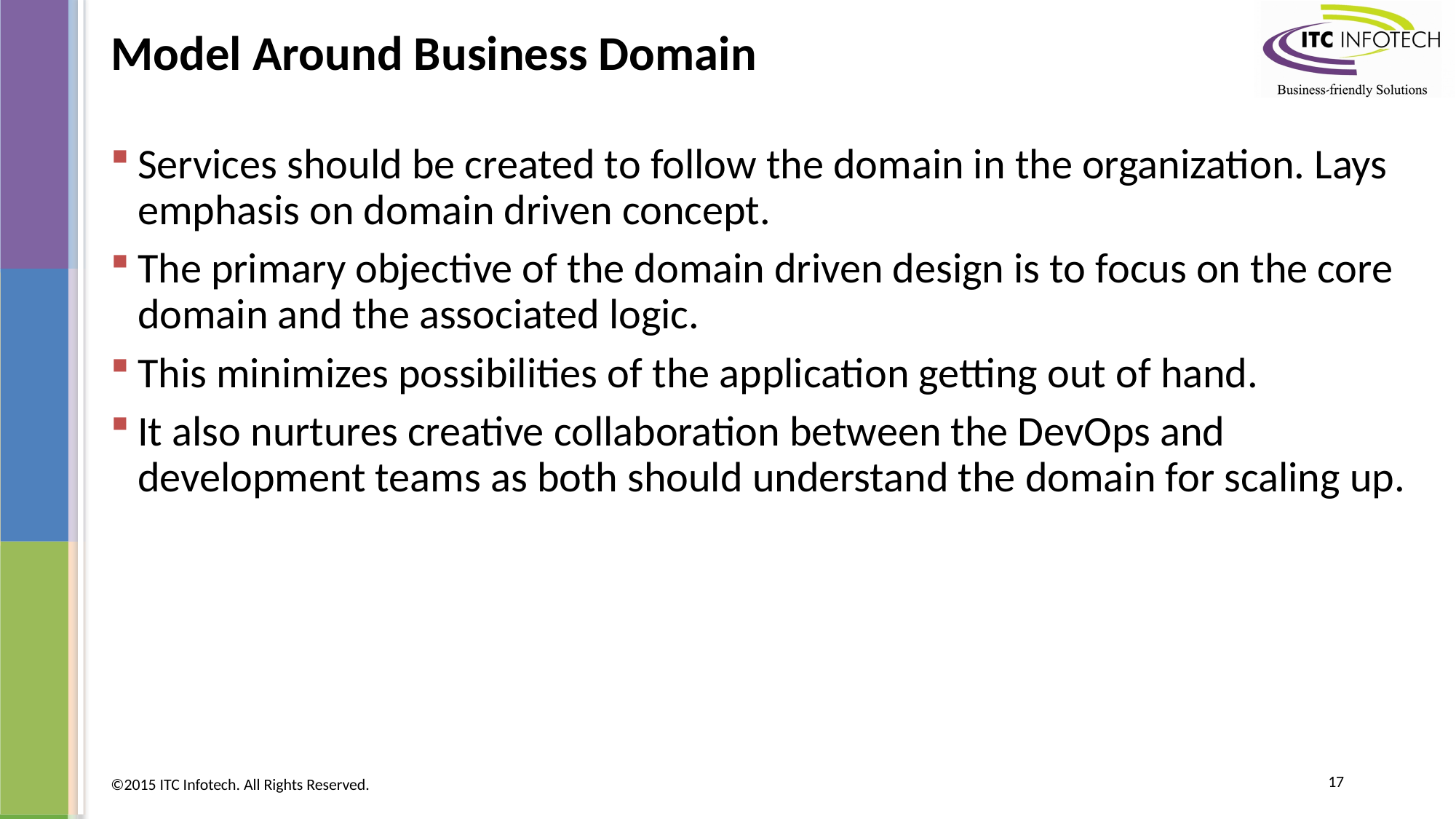

# Model Around Business Domain
Services should be created to follow the domain in the organization. Lays emphasis on domain driven concept.
The primary objective of the domain driven design is to focus on the core domain and the associated logic.
This minimizes possibilities of the application getting out of hand.
It also nurtures creative collaboration between the DevOps and development teams as both should understand the domain for scaling up.
17
©2015 ITC Infotech. All Rights Reserved.